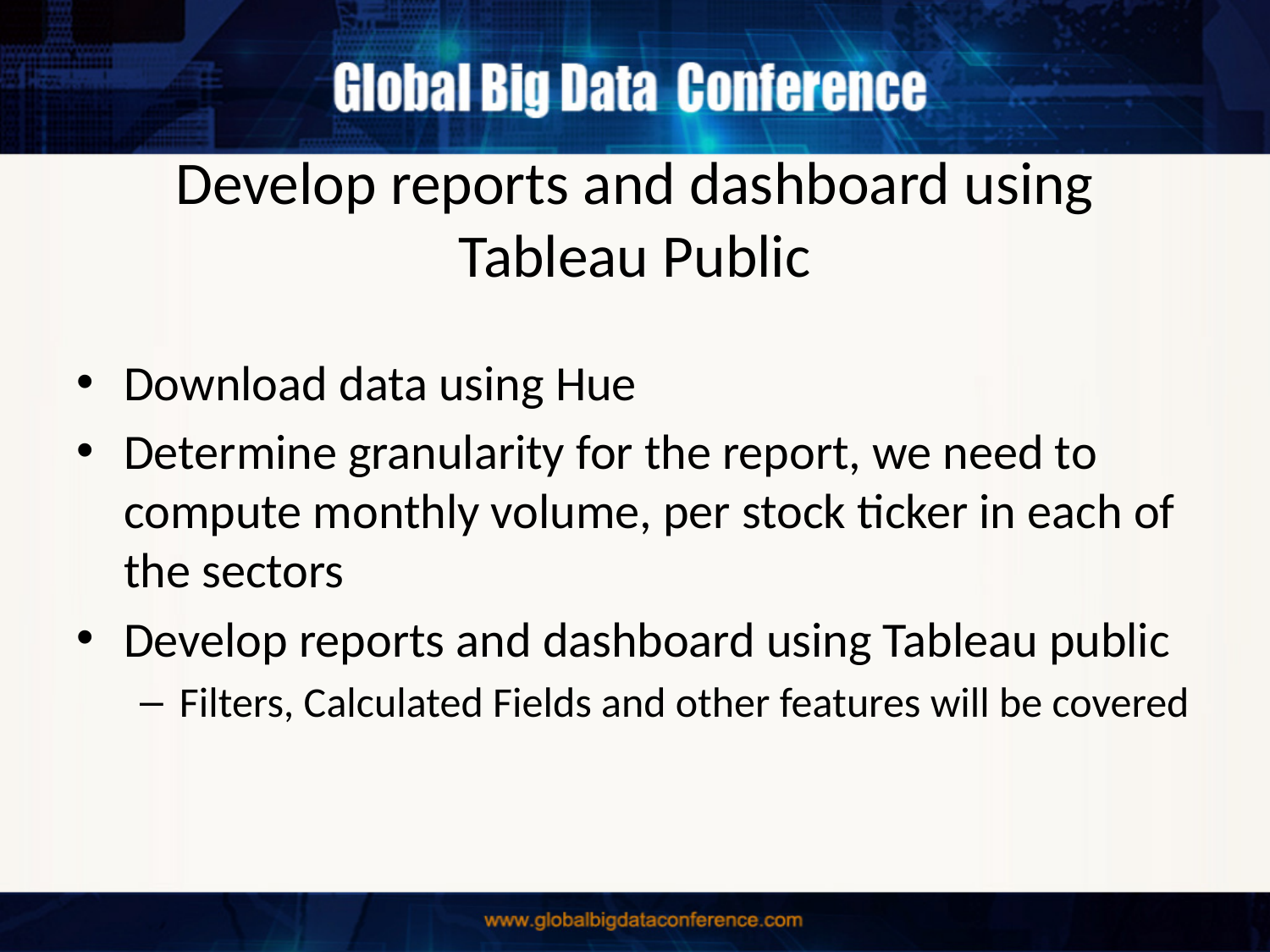

# Develop reports and dashboard using Tableau Public
Download data using Hue
Determine granularity for the report, we need to compute monthly volume, per stock ticker in each of the sectors
Develop reports and dashboard using Tableau public
Filters, Calculated Fields and other features will be covered